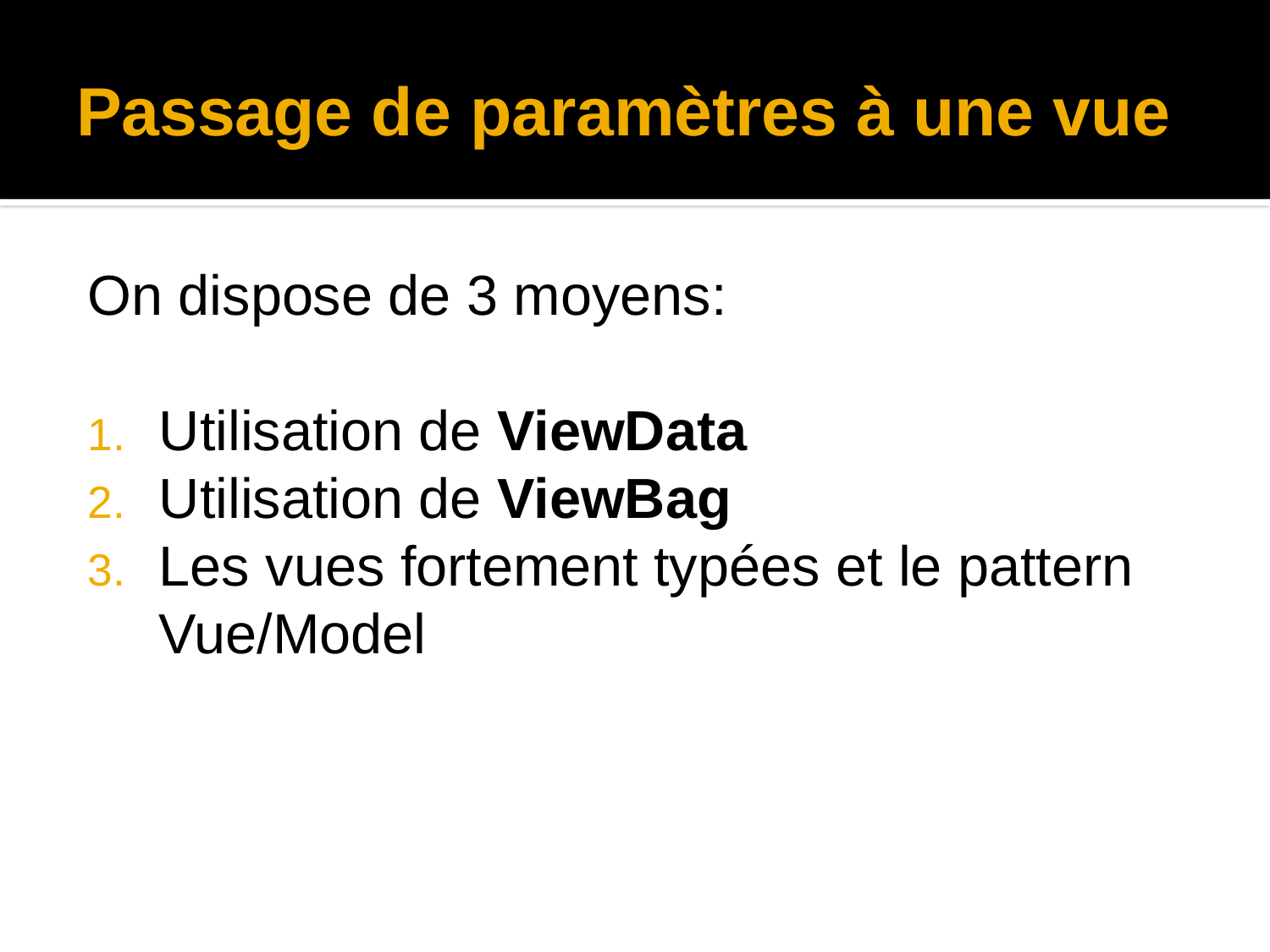

# Passage de paramètres à une vue
On dispose de 3 moyens:

Utilisation de ViewData
Utilisation de ViewBag
Les vues fortement typées et le pattern Vue/Model